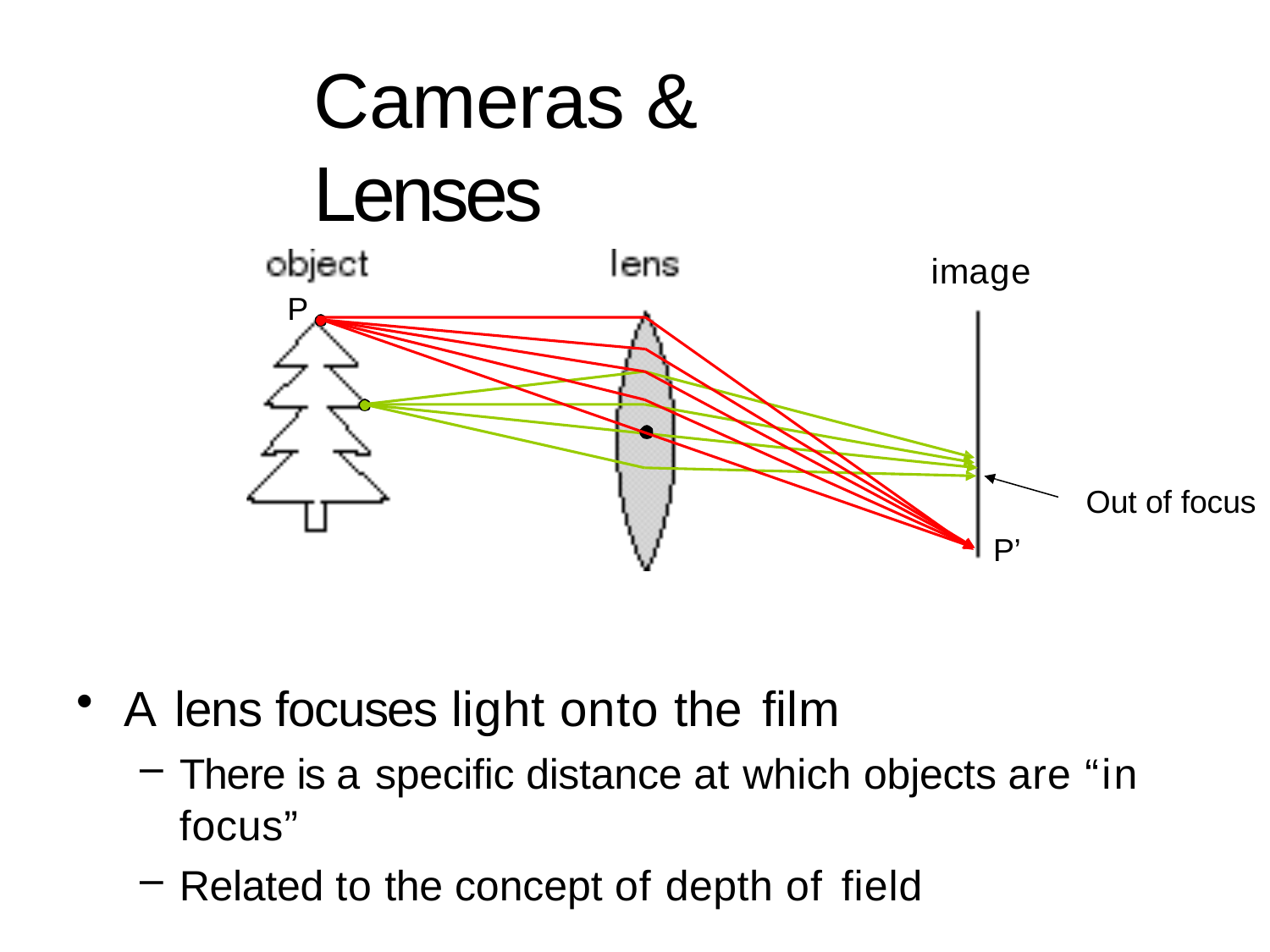

# Cameras & Lenses

image

P

Out of focus
P’

A lens focuses light onto the film
There is a specific distance at which objects are “in  focus”
Related to the concept of depth of field